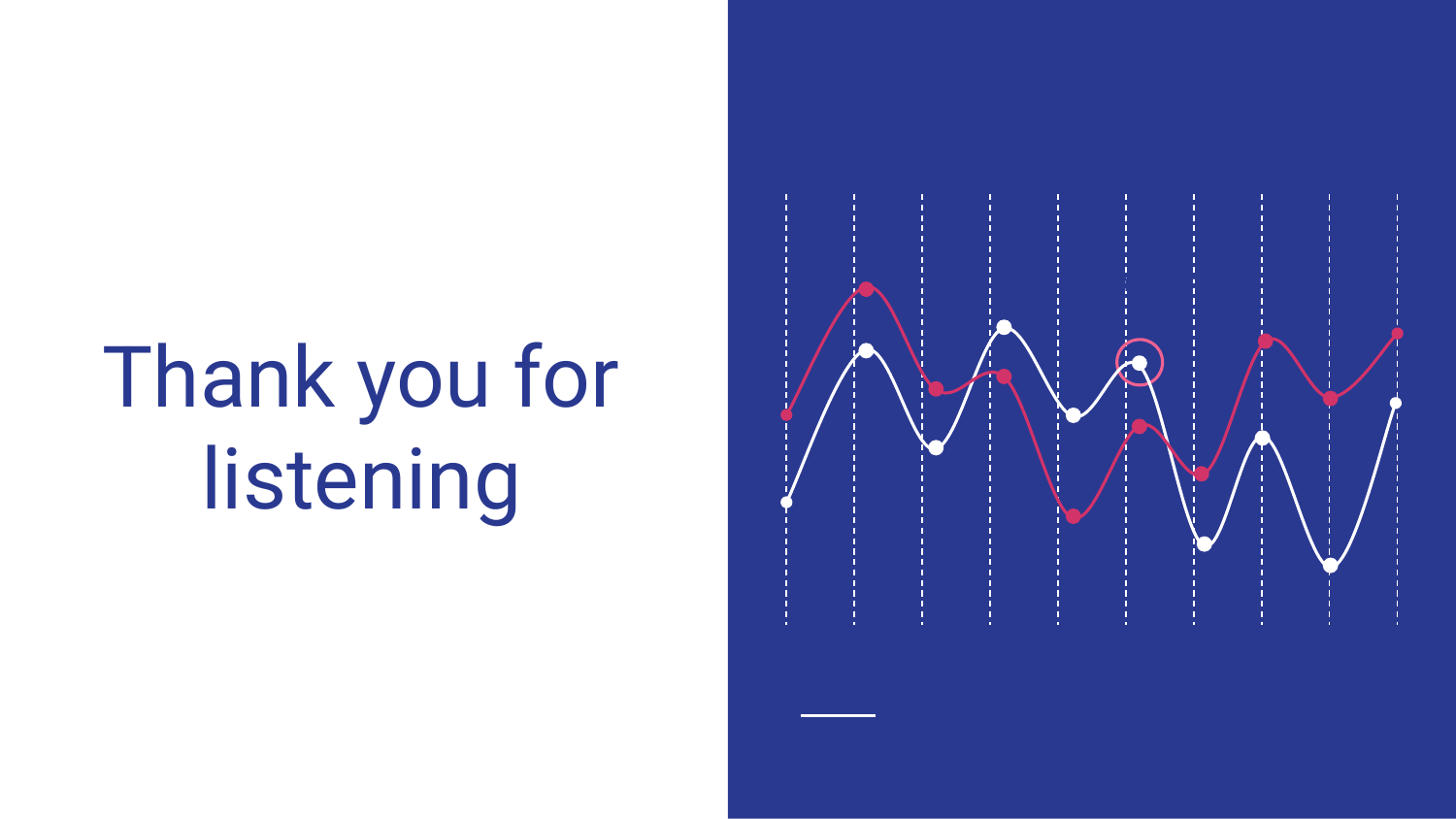

max growth

# Thank you for listening